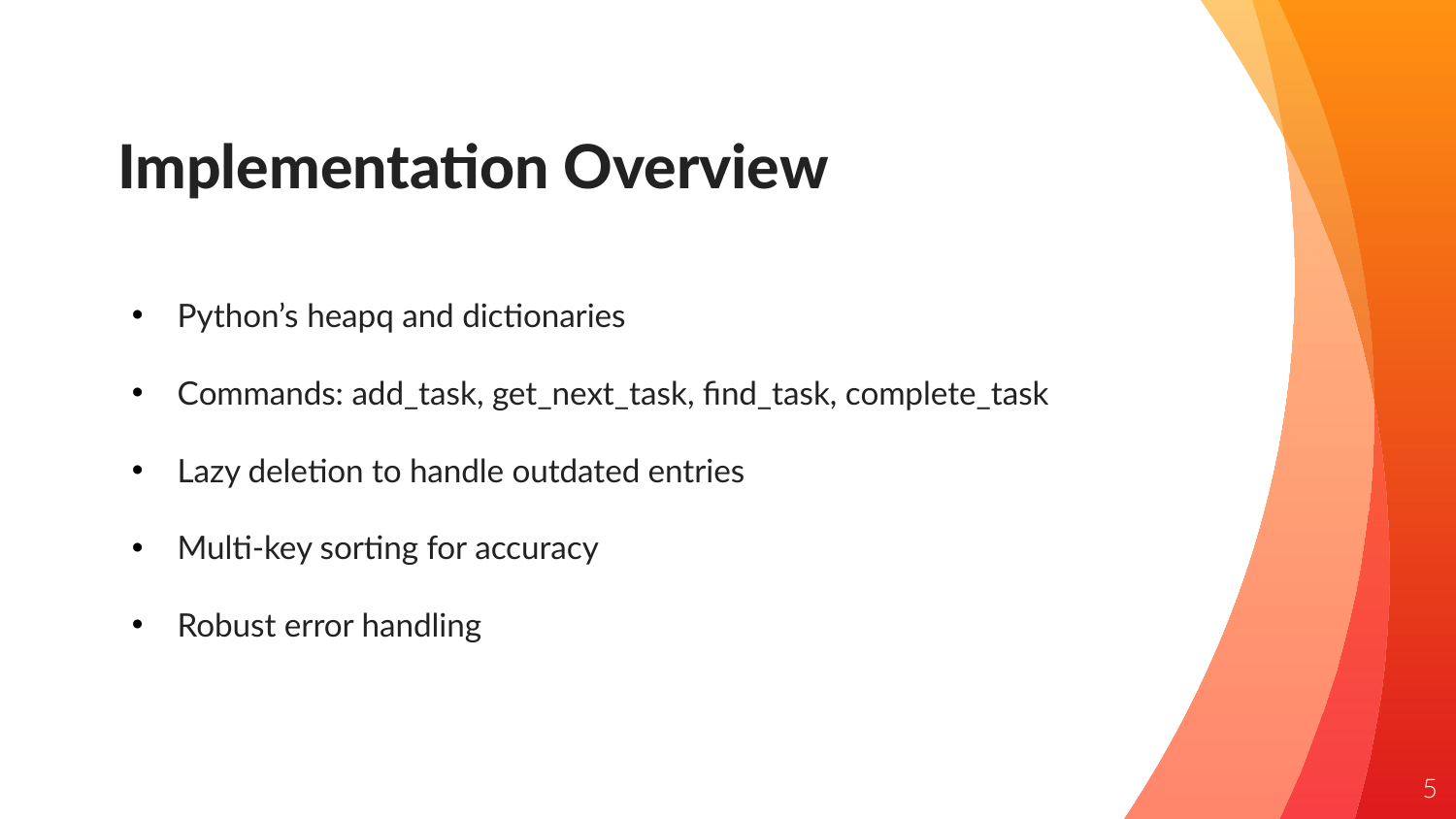

# Implementation Overview
Python’s heapq and dictionaries
Commands: add_task, get_next_task, find_task, complete_task
Lazy deletion to handle outdated entries
Multi-key sorting for accuracy
Robust error handling
5